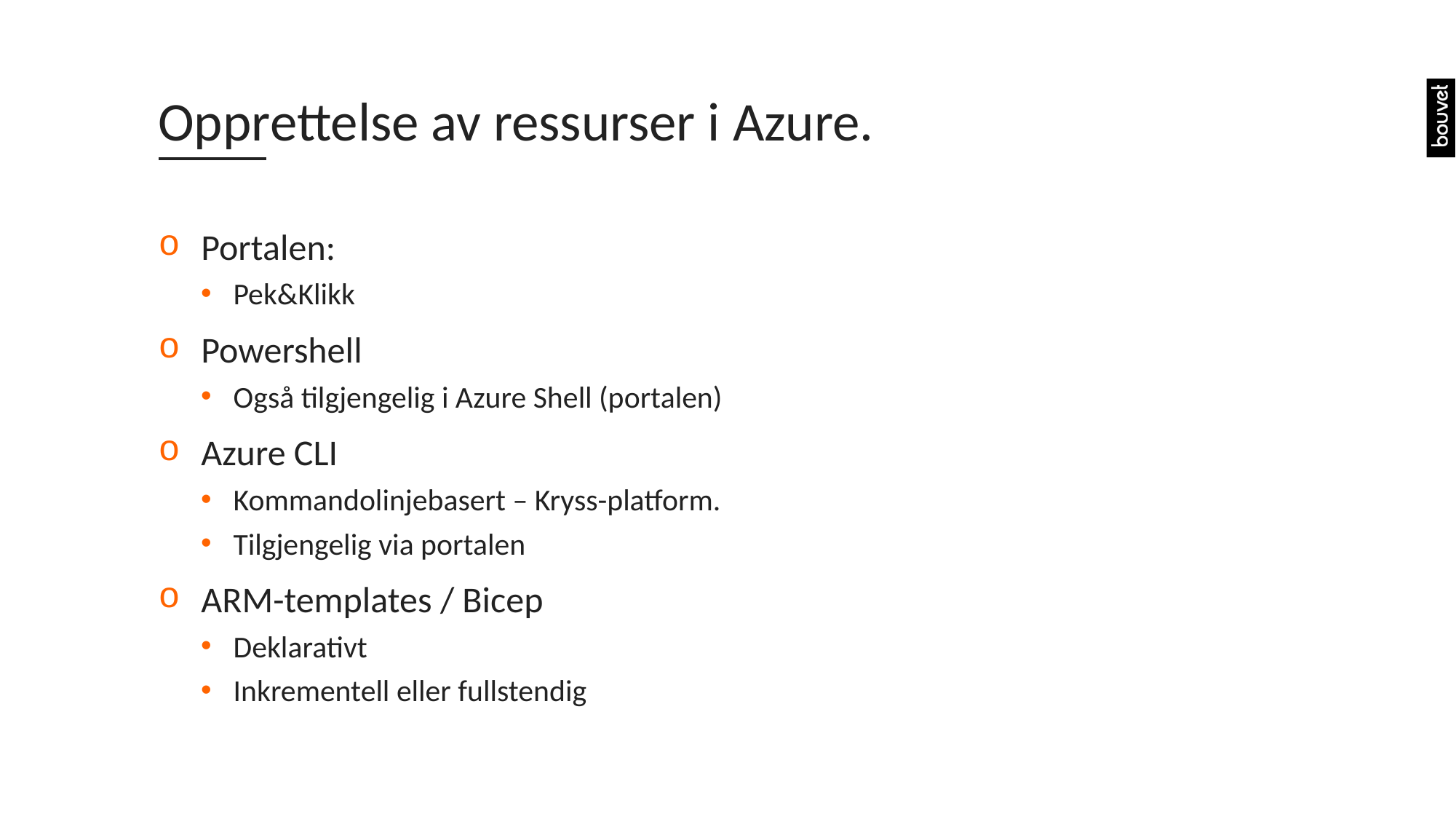

# Opprettelse av ressurser i Azure.
Portalen:
Pek&Klikk
Powershell
Også tilgjengelig i Azure Shell (portalen)
Azure CLI
Kommandolinjebasert – Kryss-platform.
Tilgjengelig via portalen
ARM-templates / Bicep
Deklarativt
Inkrementell eller fullstendig